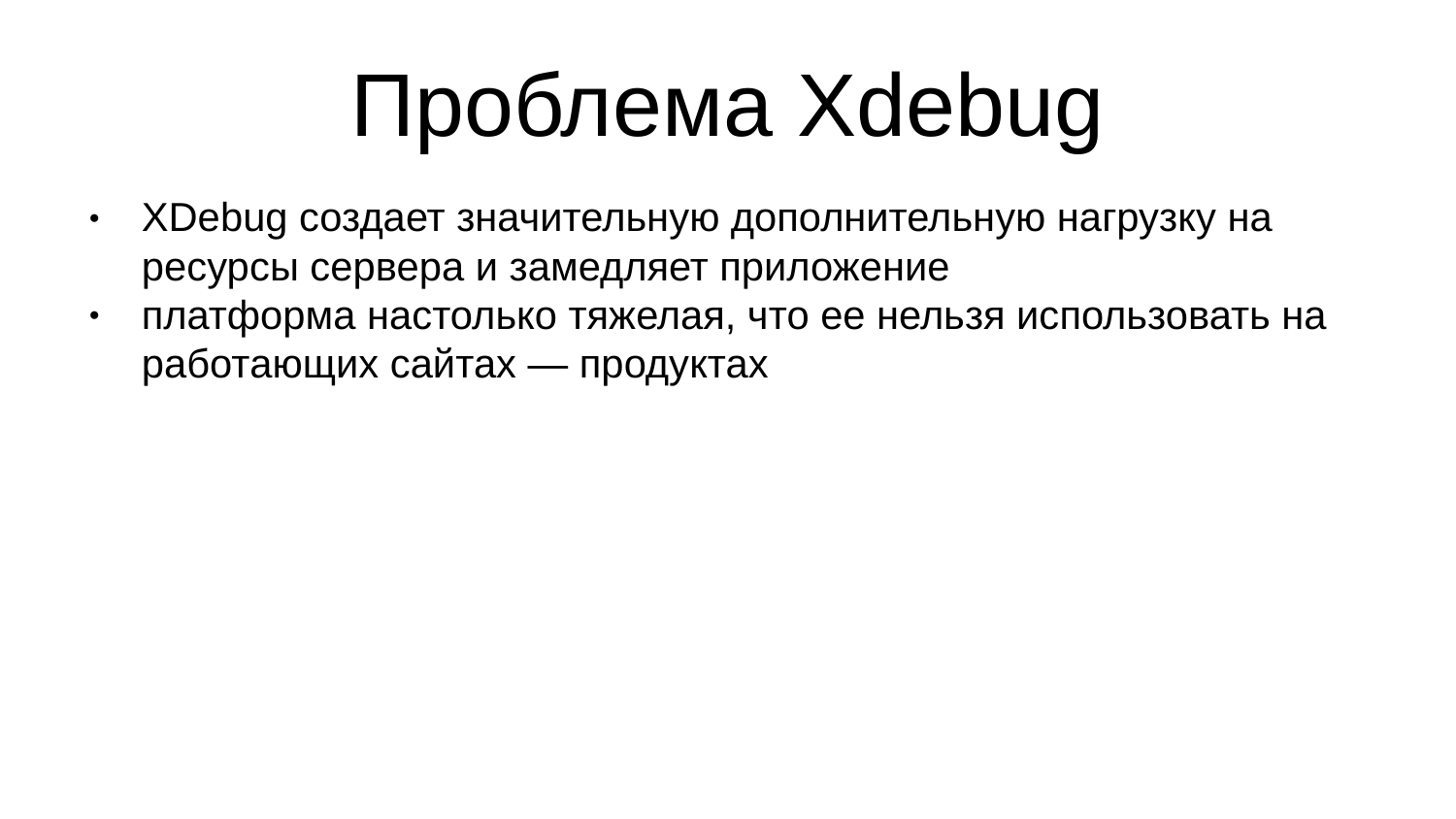

Проблема Xdebug
XDebug создает значительную дополнительную нагрузку на ресурсы сервера и замедляет приложение
платформа настолько тяжелая, что ее нельзя использовать на работающих сайтах — продуктах